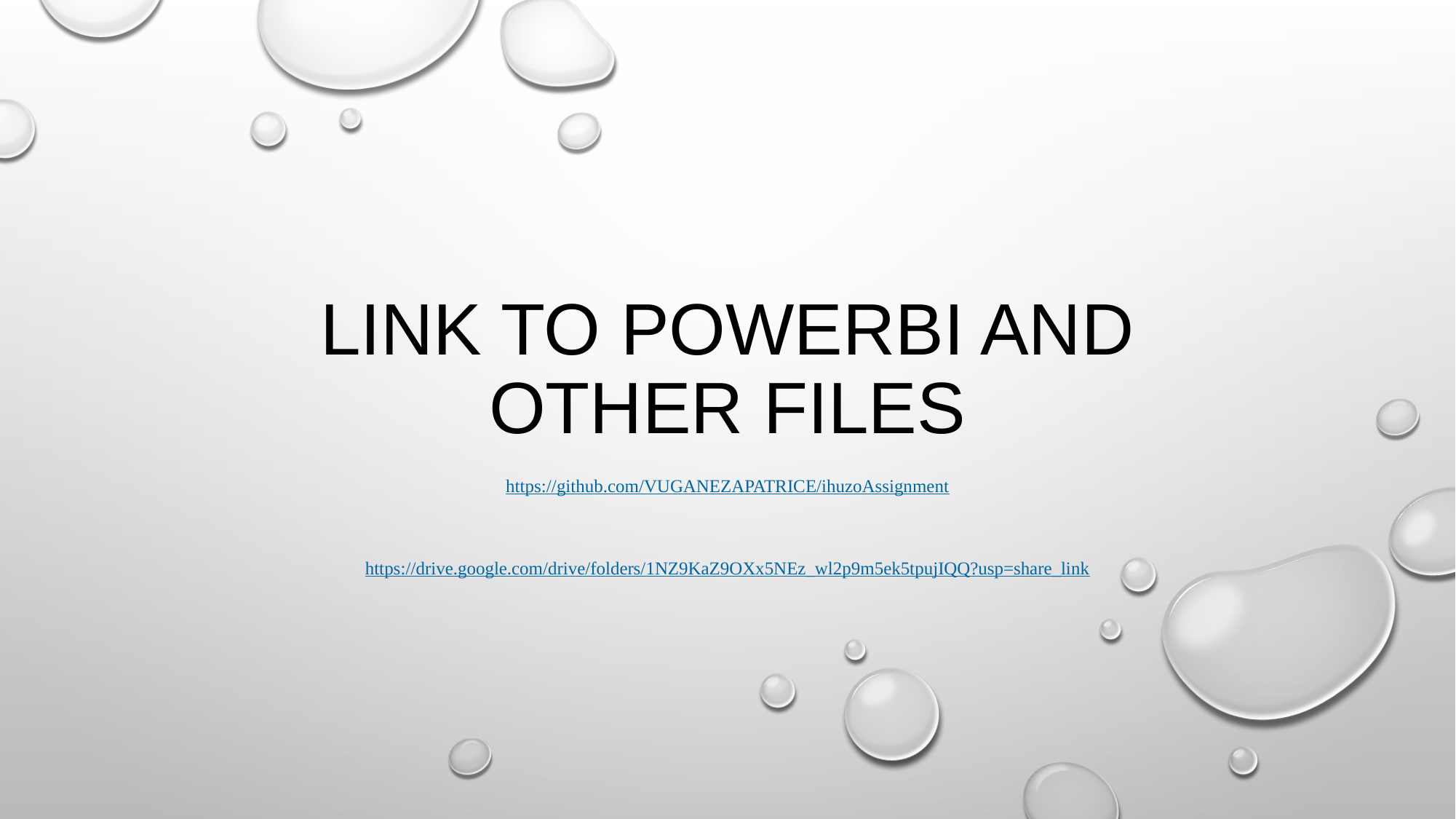

# Link to powerBI and other files
https://github.com/VUGANEZAPATRICE/ihuzoAssignment

https://drive.google.com/drive/folders/1NZ9KaZ9OXx5NEz_wl2p9m5ek5tpujIQQ?usp=share_link